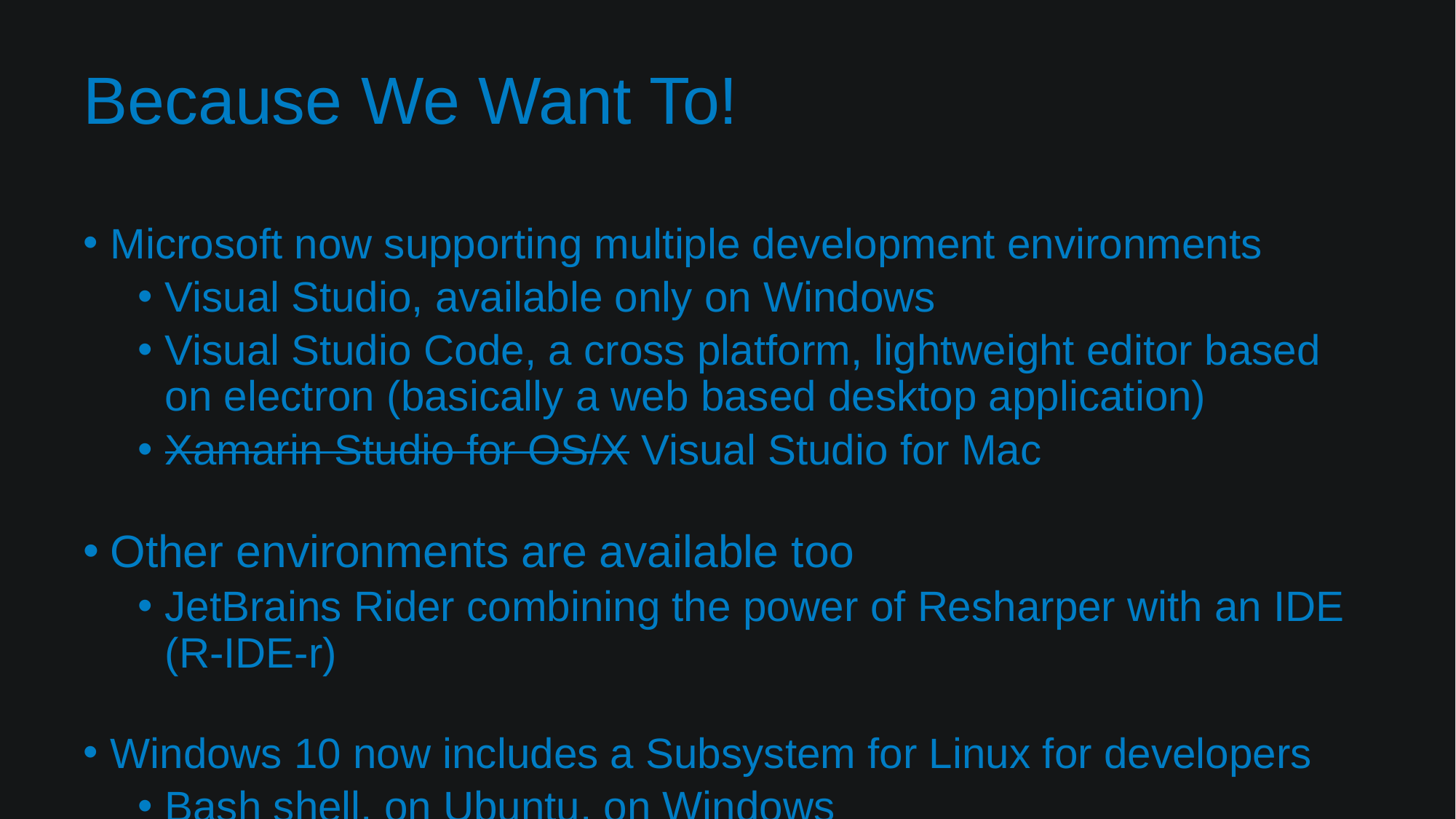

# Because We Want To!
Microsoft now supporting multiple development environments
Visual Studio, available only on Windows
Visual Studio Code, a cross platform, lightweight editor based on electron (basically a web based desktop application)
Xamarin Studio for OS/X Visual Studio for Mac

Other environments are available too
JetBrains Rider combining the power of Resharper with an IDE (R-IDE-r)

Windows 10 now includes a Subsystem for Linux for developers
Bash shell, on Ubuntu, on Windows